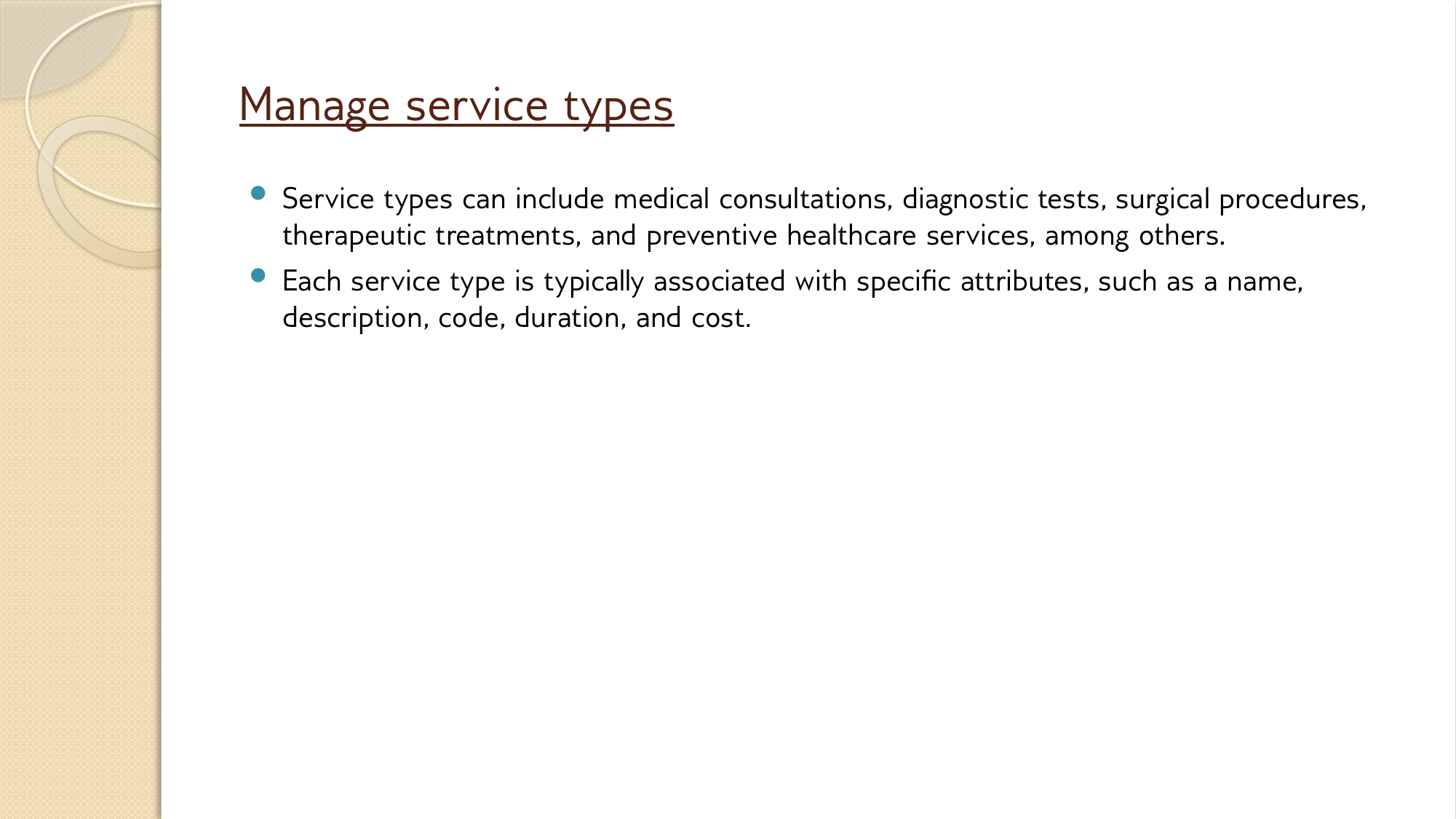

# Manage service types
Service types can include medical consultations, diagnostic tests, surgical procedures, therapeutic treatments, and preventive healthcare services, among others.
Each service type is typically associated with specific attributes, such as a name, description, code, duration, and cost.